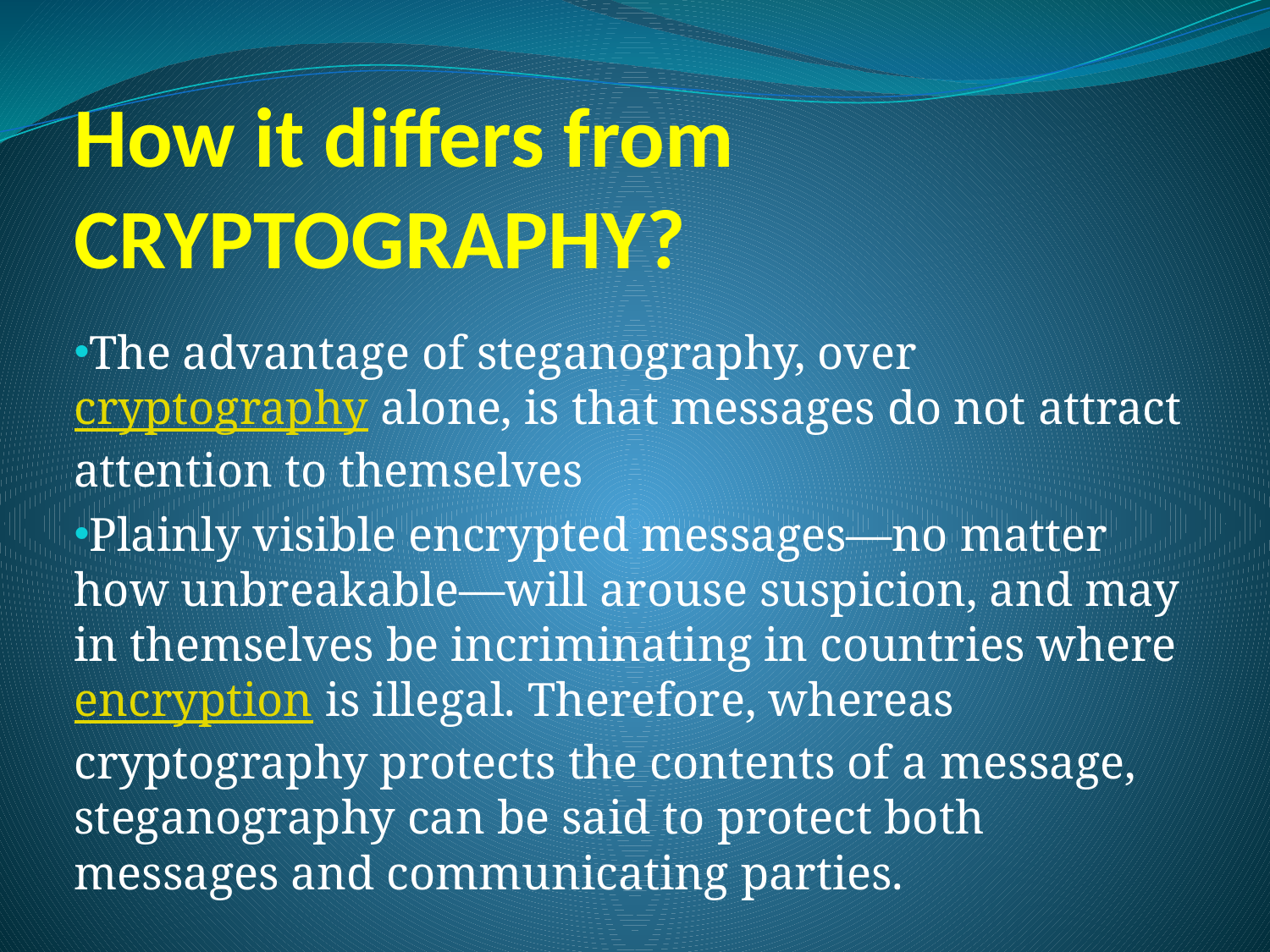

# How it differs from CRYPTOGRAPHY?
The advantage of steganography, over cryptography alone, is that messages do not attract attention to themselves
Plainly visible encrypted messages—no matter how unbreakable—will arouse suspicion, and may in themselves be incriminating in countries where encryption is illegal. Therefore, whereas cryptography protects the contents of a message, steganography can be said to protect both messages and communicating parties.